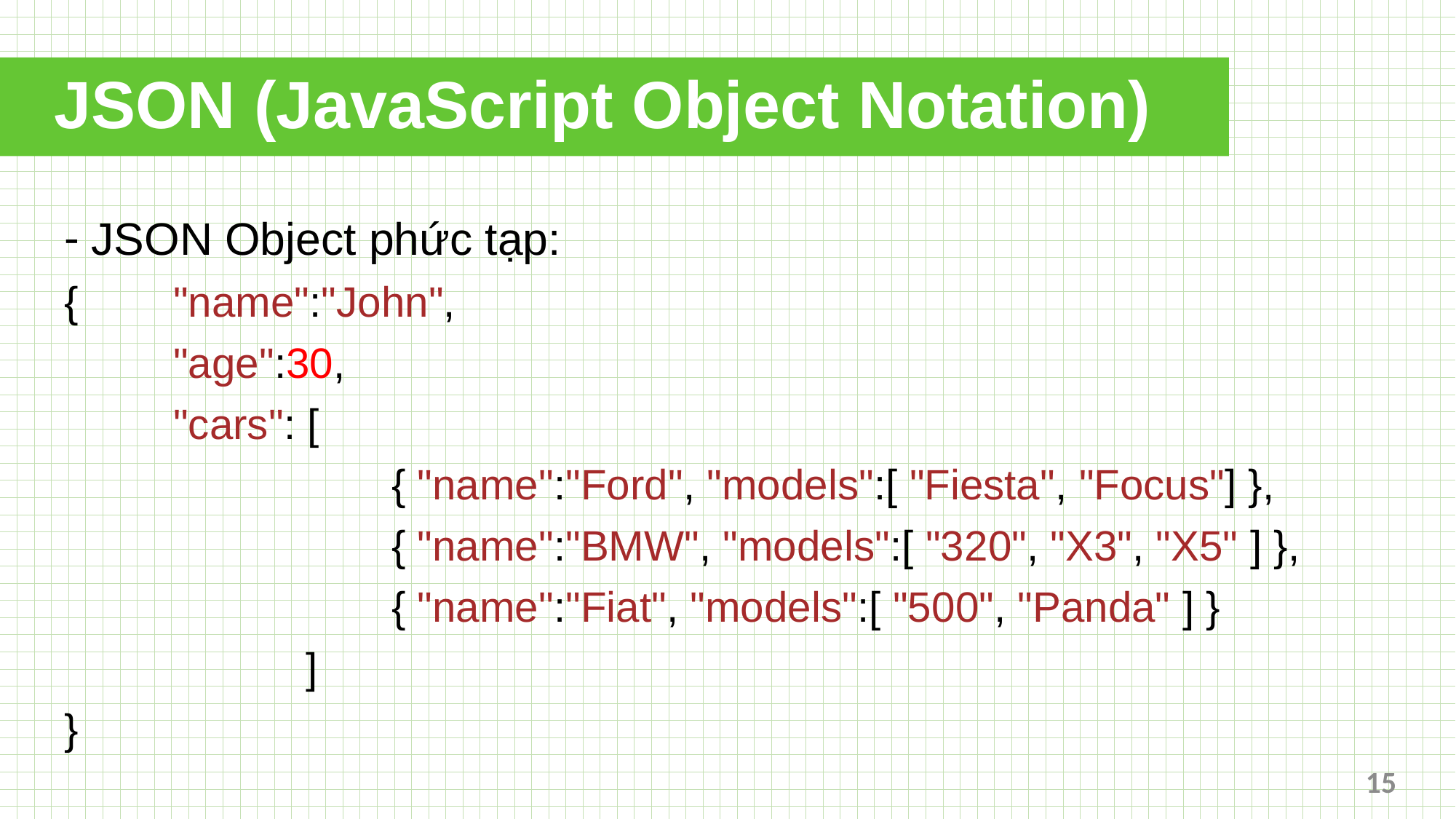

# JSON (JavaScript Object Notation)
JSON Object phức tạp:
{ 	"name":"John",
	"age":30,
	"cars": [
			{ "name":"Ford", "models":[ "Fiesta", "Focus"] },
			{ "name":"BMW", "models":[ "320", "X3", "X5" ] },
			{ "name":"Fiat", "models":[ "500", "Panda" ] }
		  ]
}

15